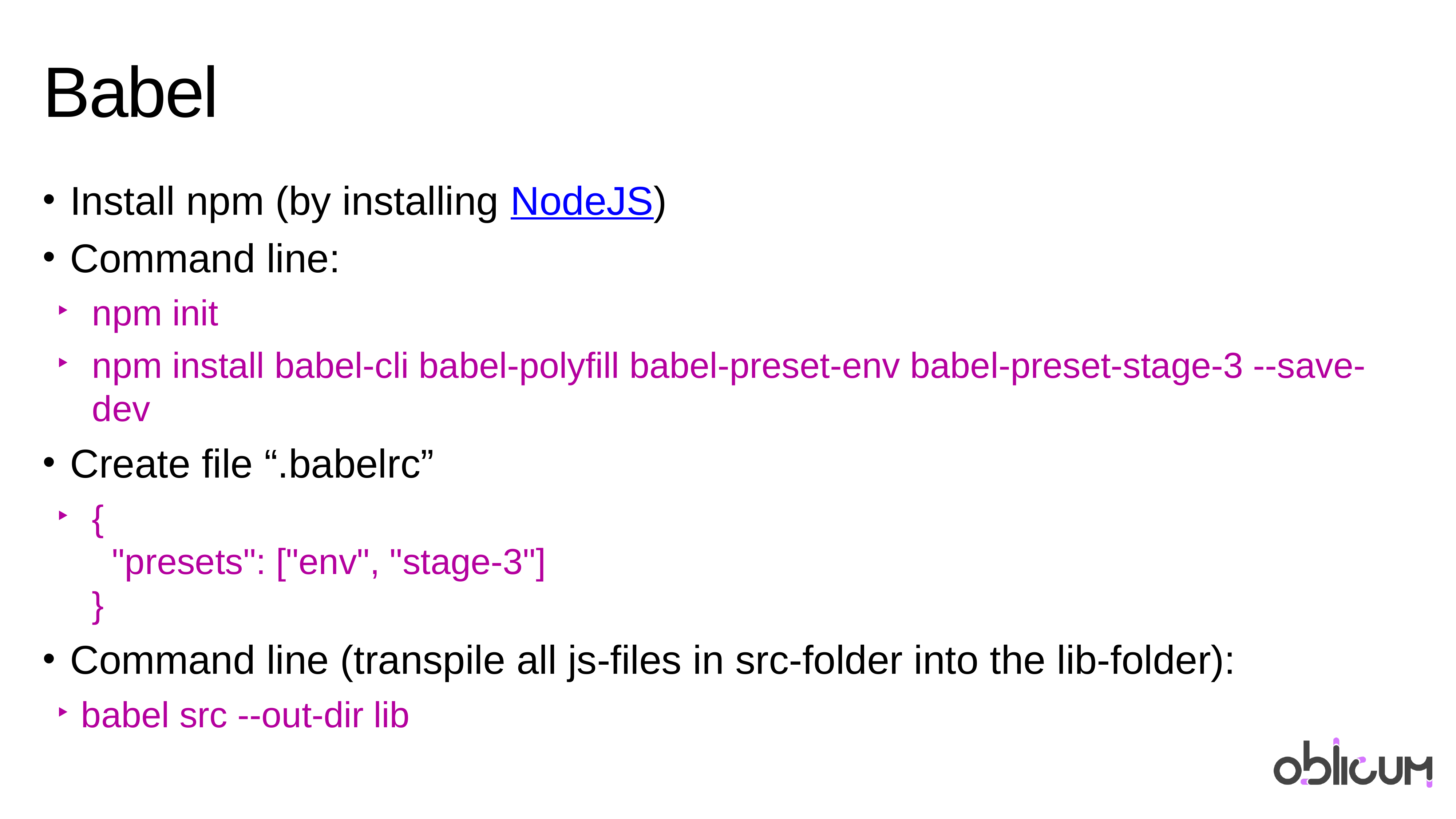

# Babel
Install npm (by installing NodeJS)
Command line:
npm init
npm install babel-cli babel-polyfill babel-preset-env babel-preset-stage-3 --save-dev
Create file “.babelrc”
{
  "presets": ["env", "stage-3"]
}
Command line (transpile all js-files in src-folder into the lib-folder):
babel src --out-dir lib